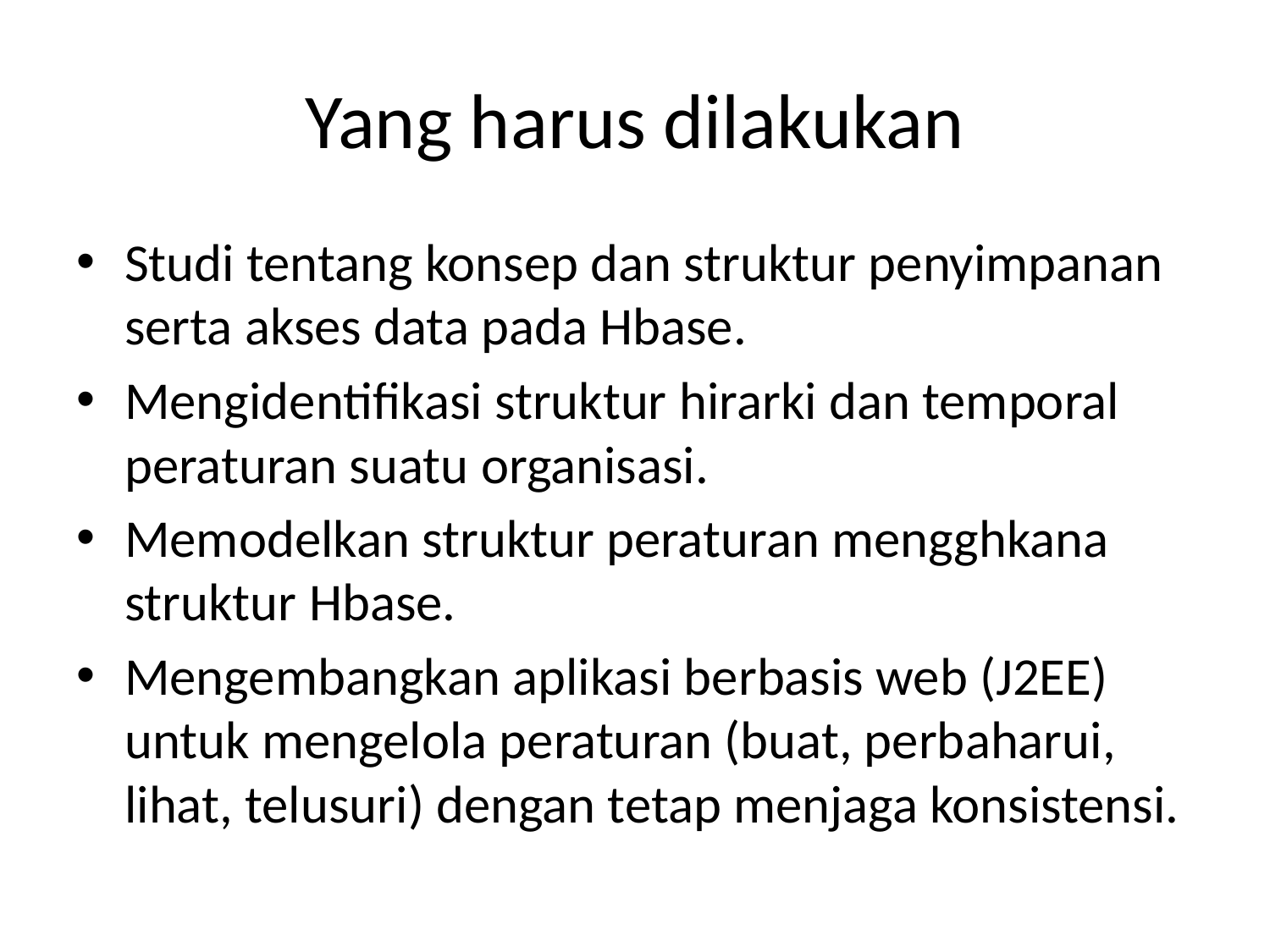

# Yang harus dilakukan
Studi tentang konsep dan struktur penyimpanan serta akses data pada Hbase.
Mengidentifikasi struktur hirarki dan temporal peraturan suatu organisasi.
Memodelkan struktur peraturan mengghkana struktur Hbase.
Mengembangkan aplikasi berbasis web (J2EE) untuk mengelola peraturan (buat, perbaharui, lihat, telusuri) dengan tetap menjaga konsistensi.